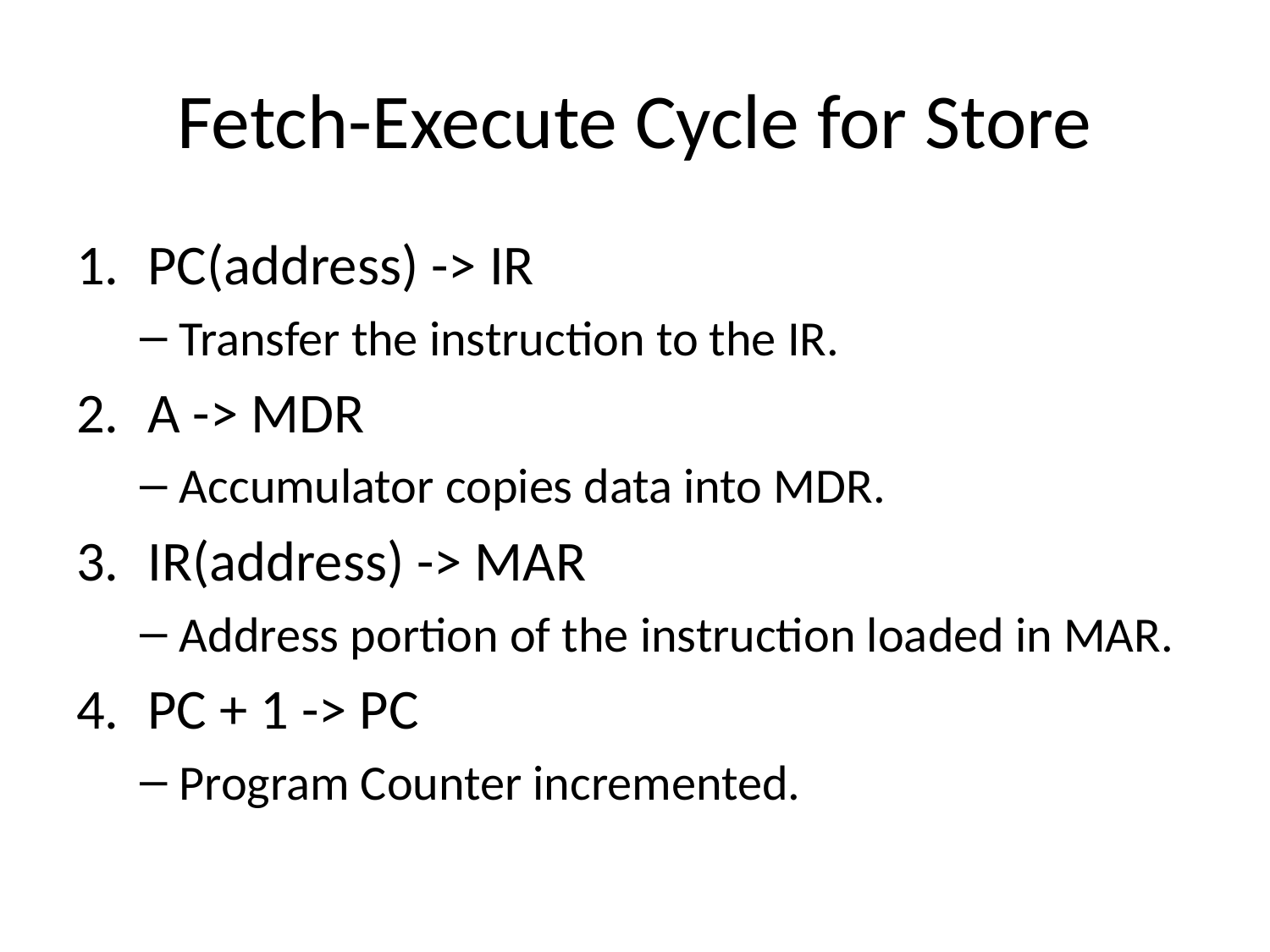

# Fetch-Execute Cycle for Store
PC(address) -> IR
Transfer the instruction to the IR.
A -> MDR
Accumulator copies data into MDR.
IR(address) -> MAR
Address portion of the instruction loaded in MAR.
PC + 1 -> PC
Program Counter incremented.